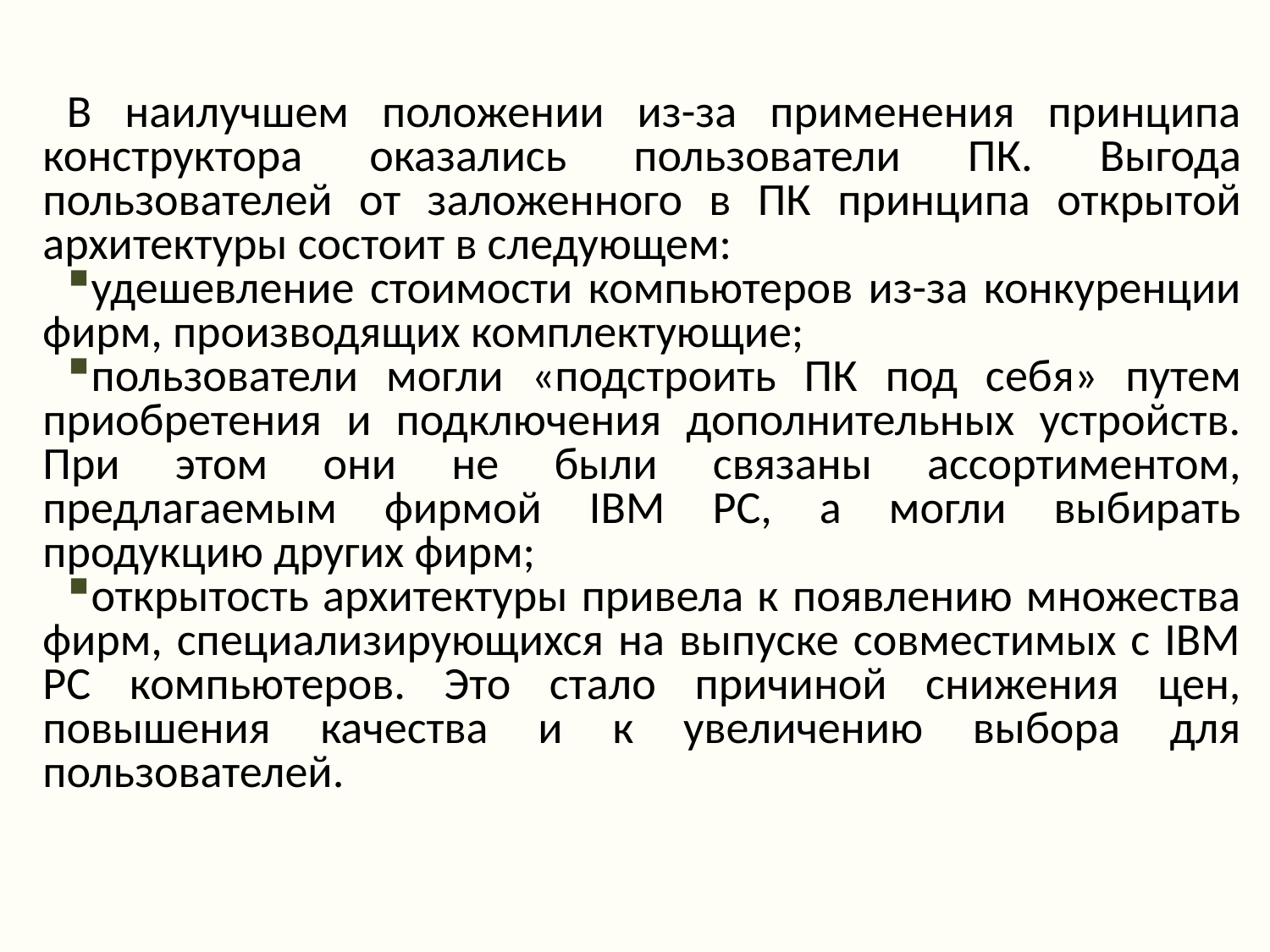

В наилучшем положении из-за применения принципа конструктора оказались пользователи ПК. Выгода пользователей от заложенного в ПК принципа открытой архитектуры состоит в следующем:
удешевление стоимости компьютеров из-за конкуренции фирм, производящих комплектующие;
пользователи могли «подстроить ПК под себя» путем приобретения и подключения дополнительных устройств. При этом они не были связаны ассортиментом, предлагаемым фирмой IBM PC, а могли выбирать продукцию других фирм;
открытость архитектуры привела к появлению множества фирм, специализирующихся на выпуске совместимых с IBM PC компьютеров. Это стало причиной снижения цен, повышения качества и к увеличению выбора для пользователей.